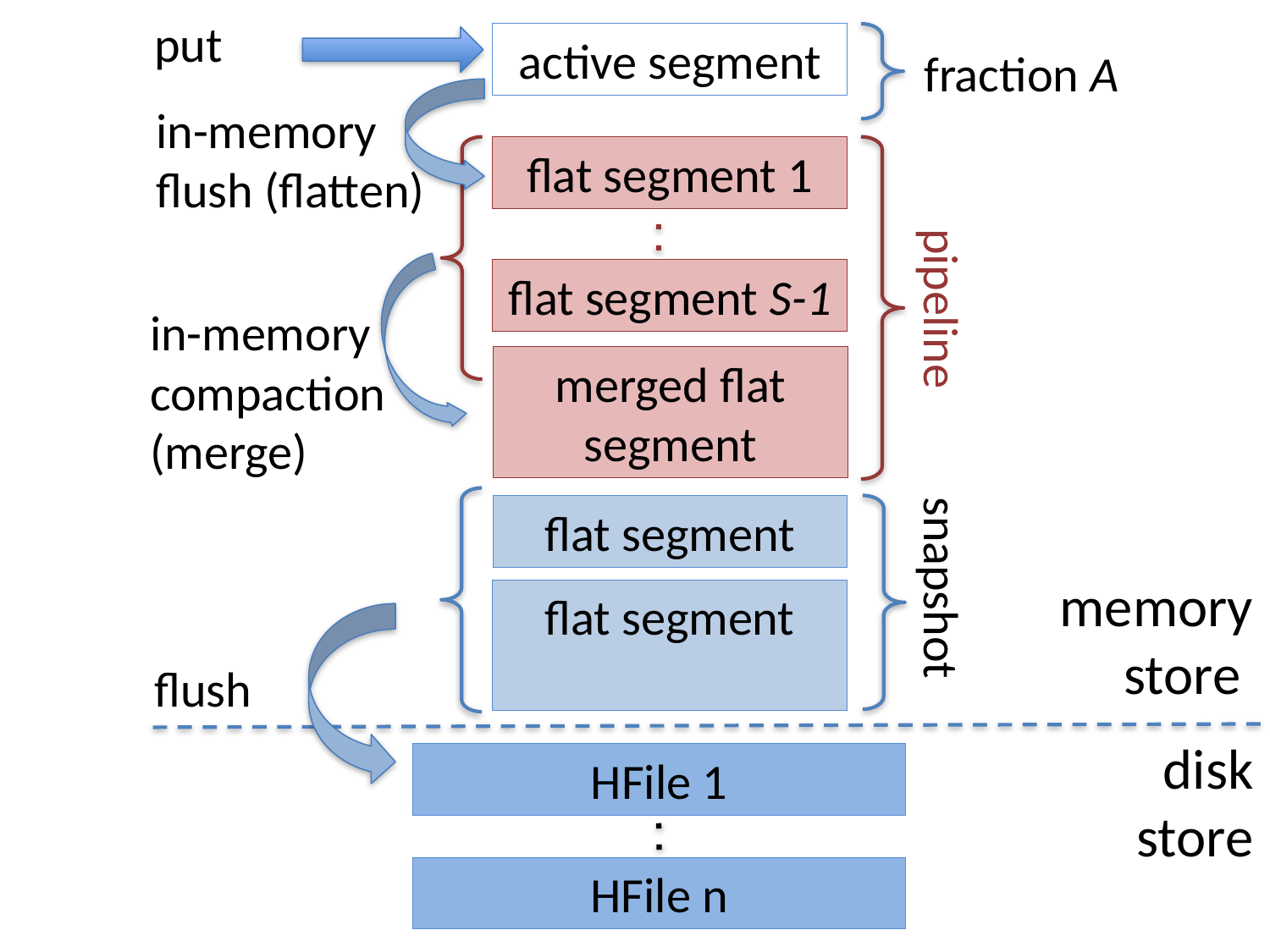

put
active segment

fraction A

in-memory
flush (flatten)
flat segment 1

flat segment S-1
pipeline
in-memory
compaction
(merge)
merged flat segment

flat segment

memory store
snapshot
flat segment

flush
disk store
HFile 1
HFile n